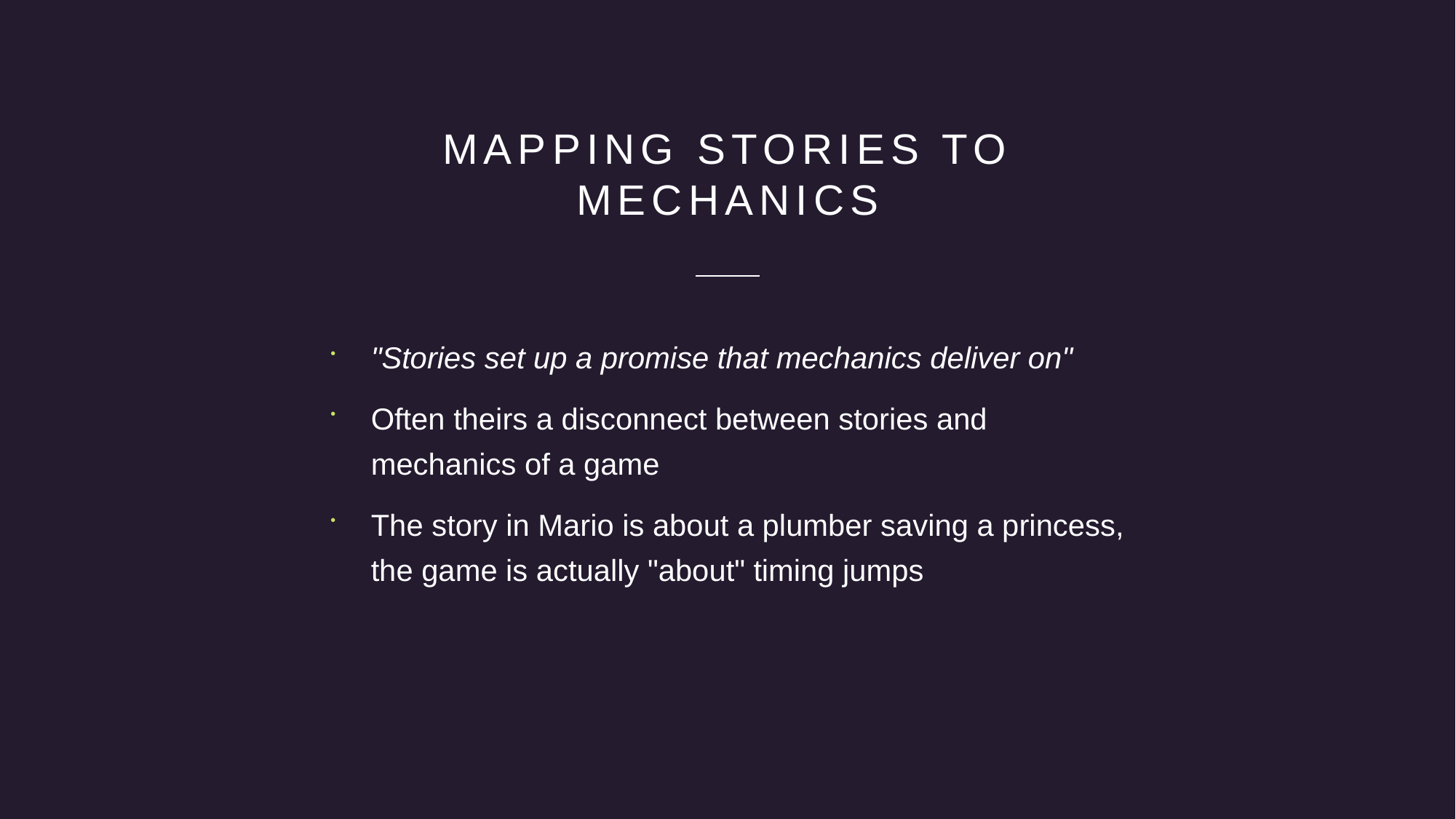

# Mapping Stories to mechanics
"Stories set up a promise that mechanics deliver on"
Often theirs a disconnect between stories and mechanics of a game
The story in Mario is about a plumber saving a princess, the game is actually "about" timing jumps